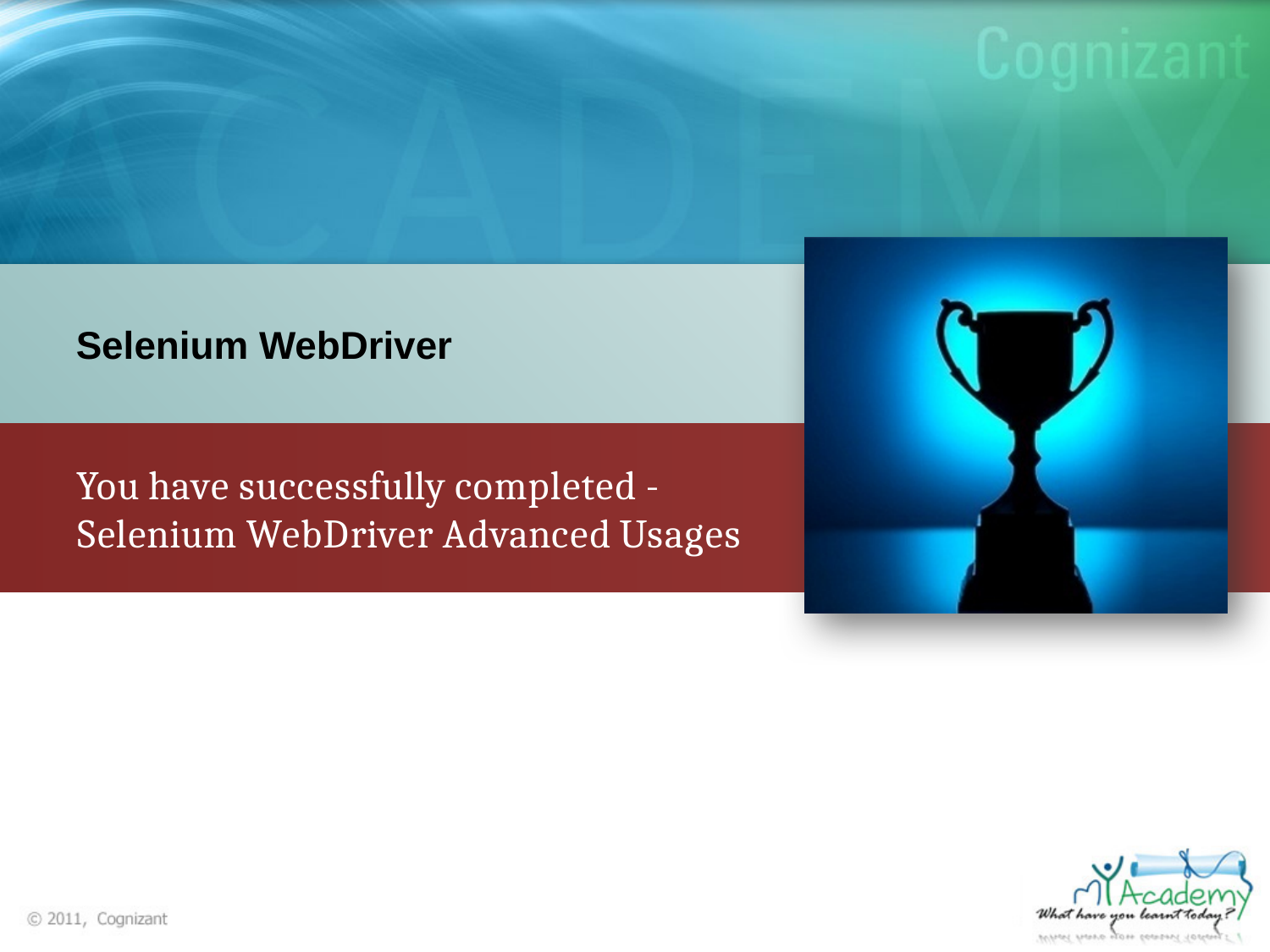

Selenium WebDriver
You have successfully completed -
Selenium WebDriver Advanced Usages